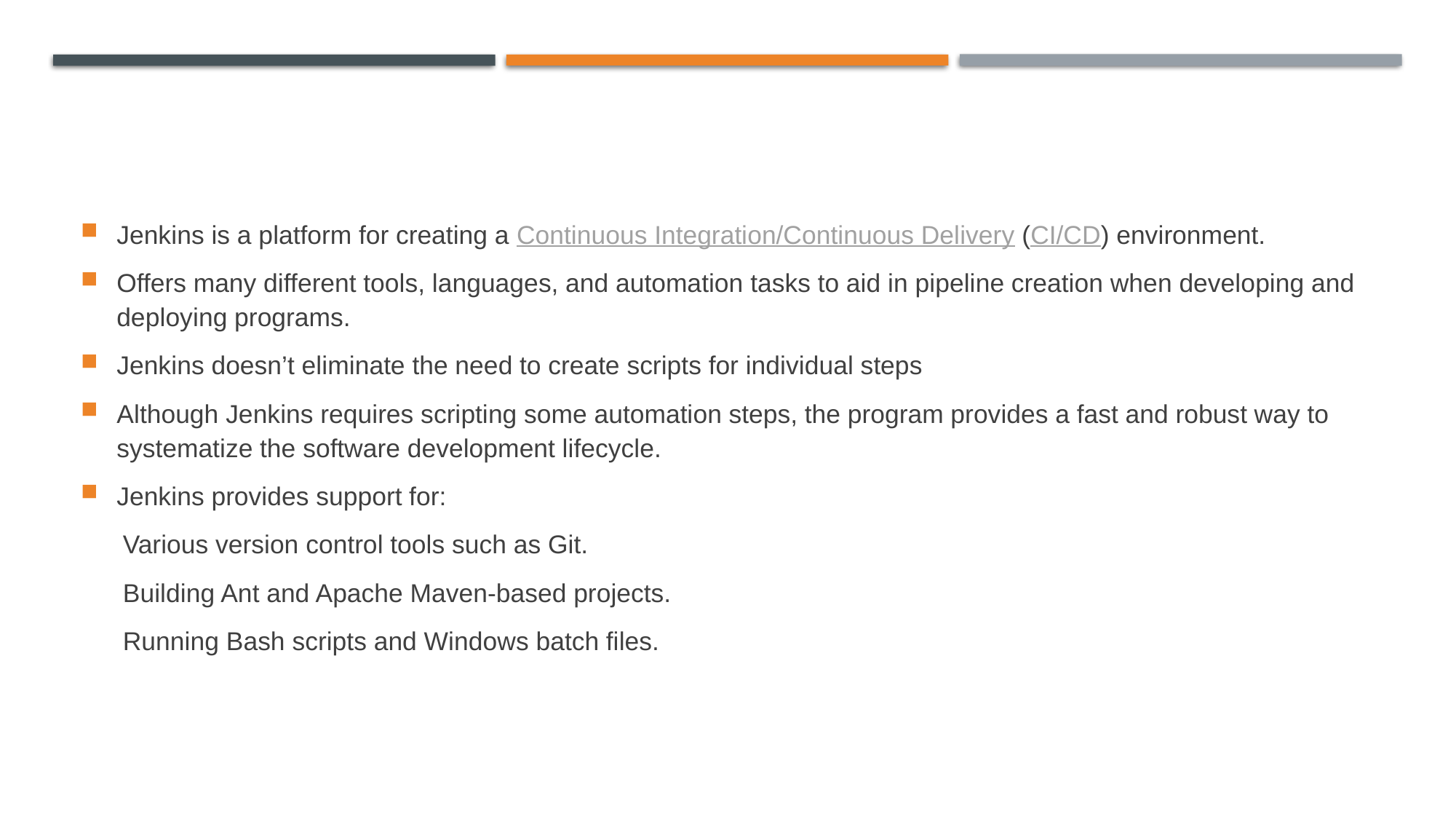

#
Jenkins is a platform for creating a Continuous Integration/Continuous Delivery (CI/CD) environment.
Offers many different tools, languages, and automation tasks to aid in pipeline creation when developing and deploying programs.
Jenkins doesn’t eliminate the need to create scripts for individual steps
Although Jenkins requires scripting some automation steps, the program provides a fast and robust way to systematize the software development lifecycle.
Jenkins provides support for:
      Various version control tools such as Git.
      Building Ant and Apache Maven-based projects.
      Running Bash scripts and Windows batch files.